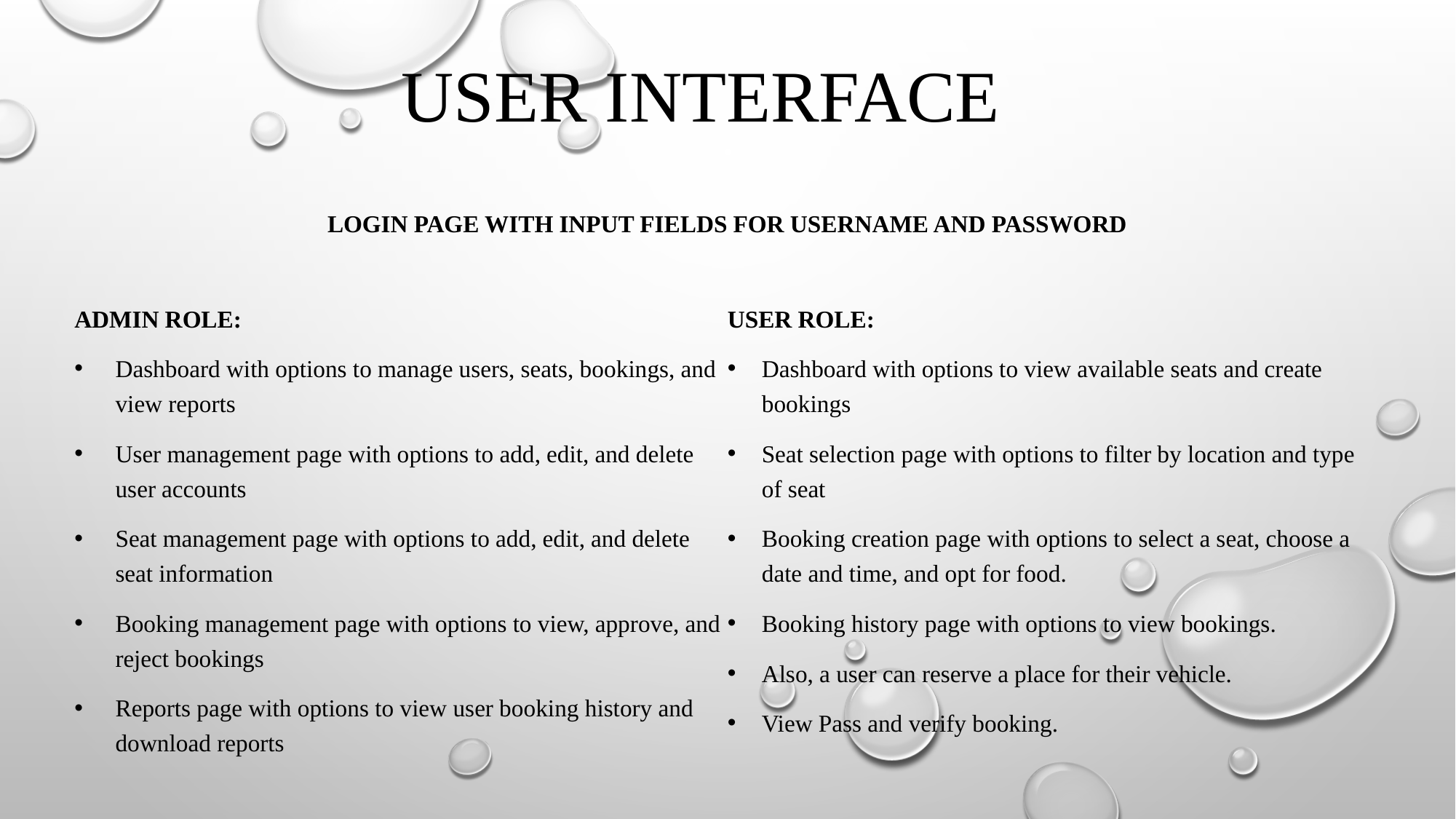

# User Interface
Login page with input fields for username and password
Admin Role:
Dashboard with options to manage users, seats, bookings, and view reports
User management page with options to add, edit, and delete user accounts
Seat management page with options to add, edit, and delete seat information
Booking management page with options to view, approve, and reject bookings
Reports page with options to view user booking history and download reports
User Role:
Dashboard with options to view available seats and create bookings
Seat selection page with options to filter by location and type of seat
Booking creation page with options to select a seat, choose a date and time, and opt for food.
Booking history page with options to view bookings.
Also, a user can reserve a place for their vehicle.
View Pass and verify booking.